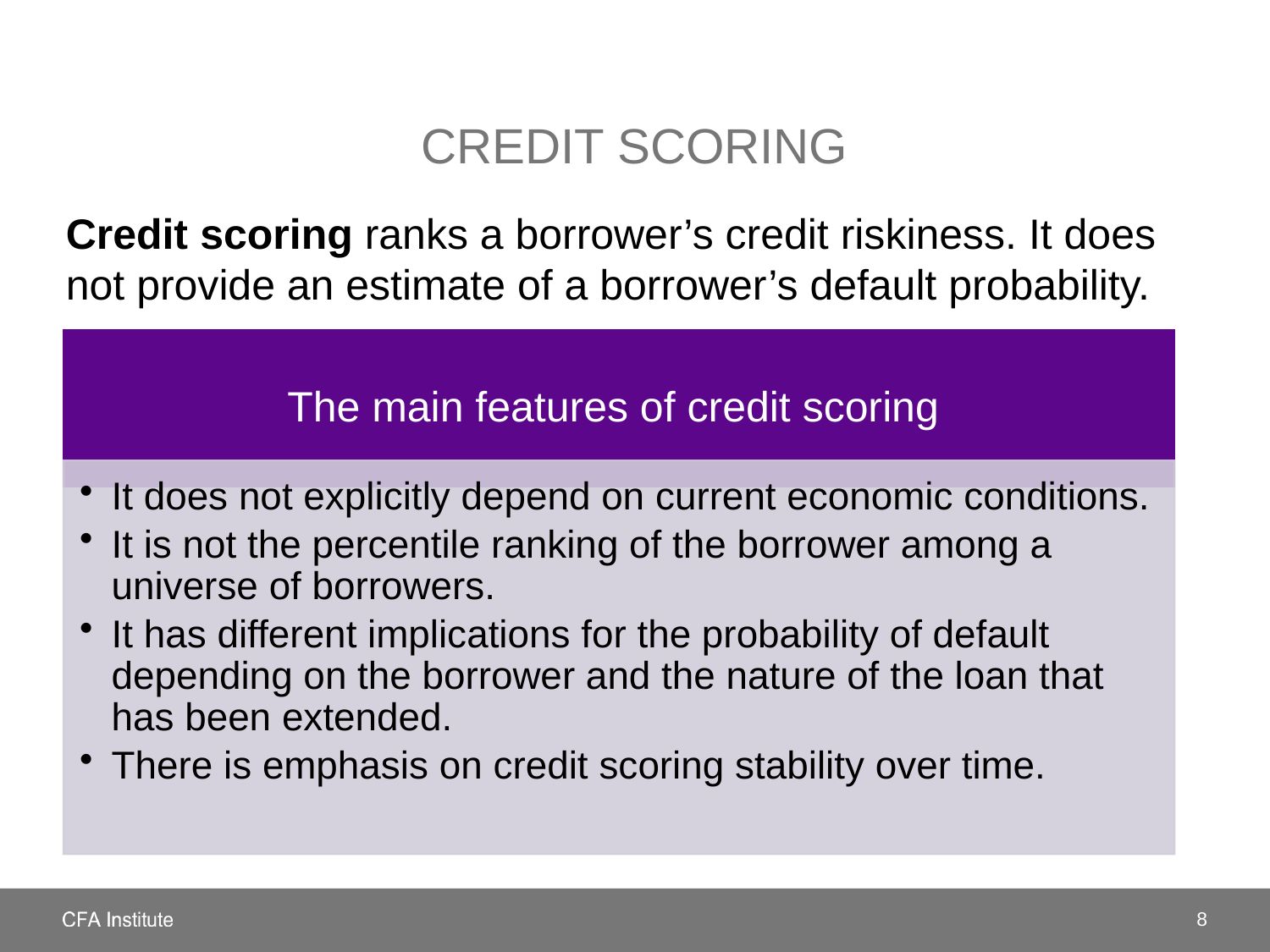

# Credit scoring
Credit scoring ranks a borrower’s credit riskiness. It does not provide an estimate of a borrower’s default probability.
The main features of credit scoring
It does not explicitly depend on current economic conditions.
It is not the percentile ranking of the borrower among a universe of borrowers.
It has different implications for the probability of default depending on the borrower and the nature of the loan that has been extended.
There is emphasis on credit scoring stability over time.
8